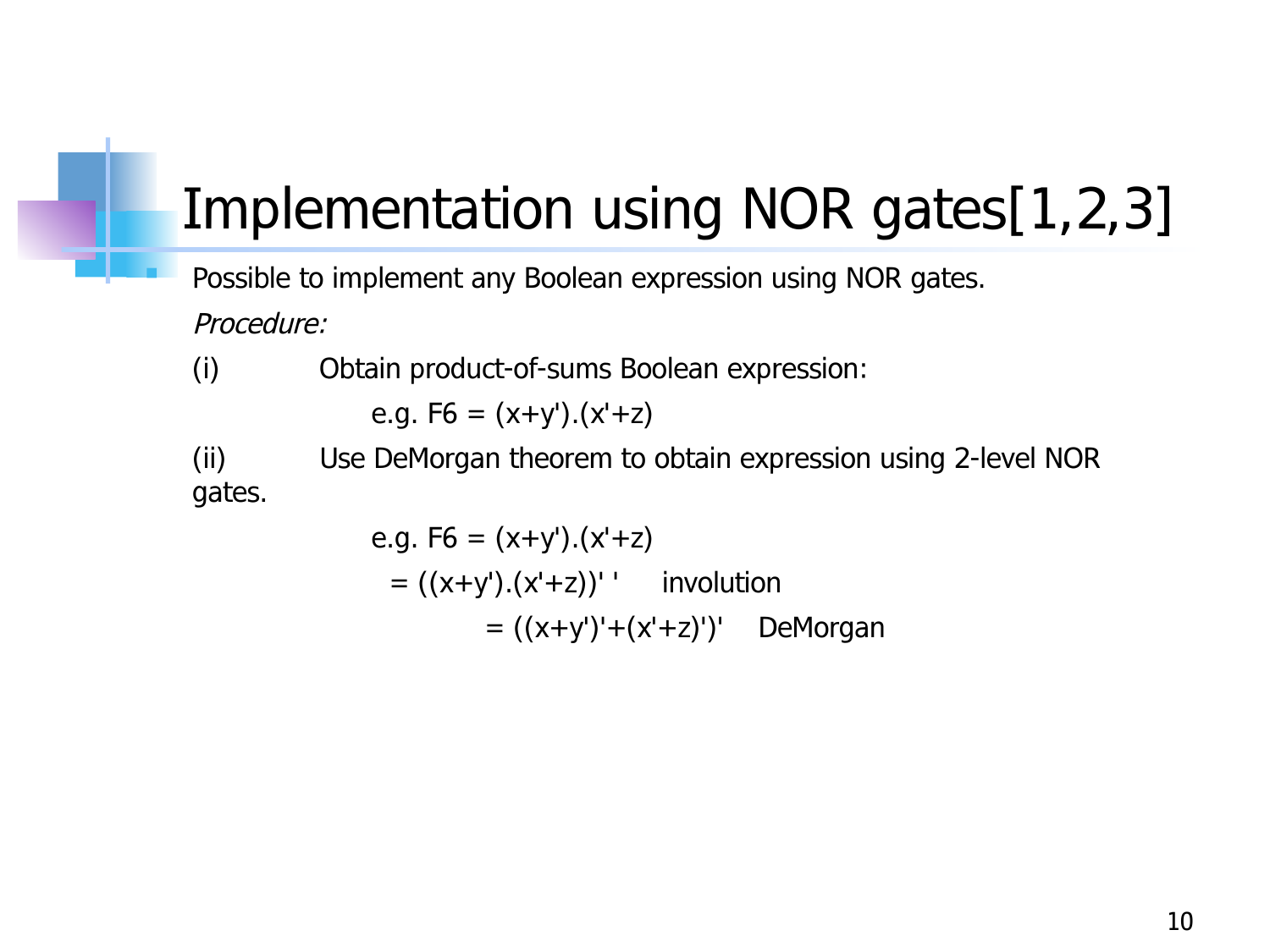

# Implementation using NOR gates[1,2,3]
Possible to implement any Boolean expression using NOR gates.
	Procedure:
	(i) 	Obtain product-of-sums Boolean expression:
		      e.g. F6 = (x+y').(x'+z)
	(ii) 	Use DeMorgan theorem to obtain expression using 2-level NOR gates.
		      e.g. F6 = (x+y').(x'+z)
            	        = ((x+y').(x'+z))' '     involution
		                   = ((x+y')'+(x'+z)')'    DeMorgan
10